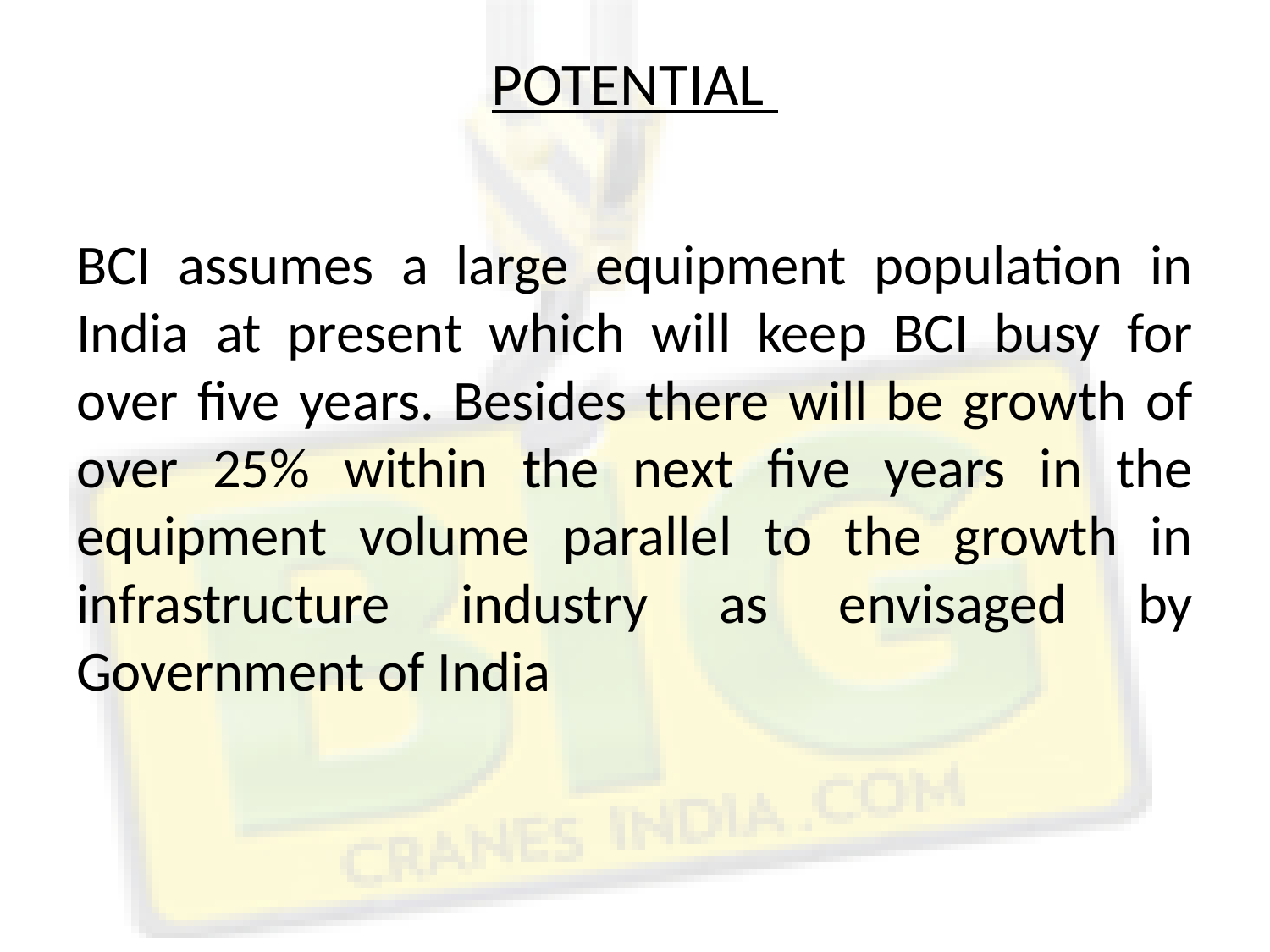

# POTENTIAL
BCI assumes a large equipment population in India at present which will keep BCI busy for over five years. Besides there will be growth of over 25% within the next five years in the equipment volume parallel to the growth in infrastructure industry as envisaged by Government of India